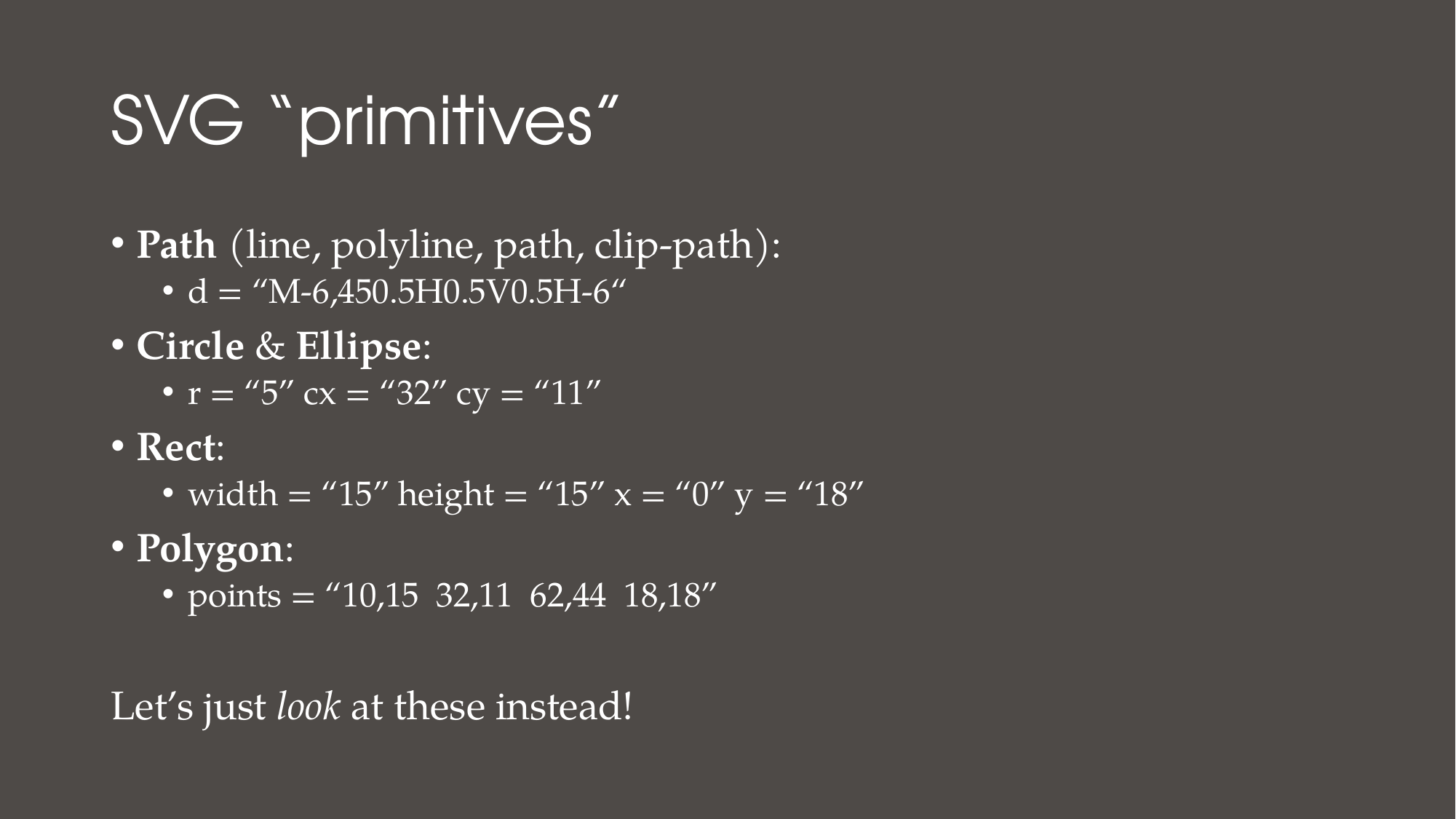

# SVG “primitives”
Path (line, polyline, path, clip-path):
d = “M-6,450.5H0.5V0.5H-6“
Circle & Ellipse:
r = “5” cx = “32” cy = “11”
Rect:
width = “15” height = “15” x = “0” y = “18”
Polygon:
points = “10,15  32,11  62,44  18,18”

Let’s just look at these instead!